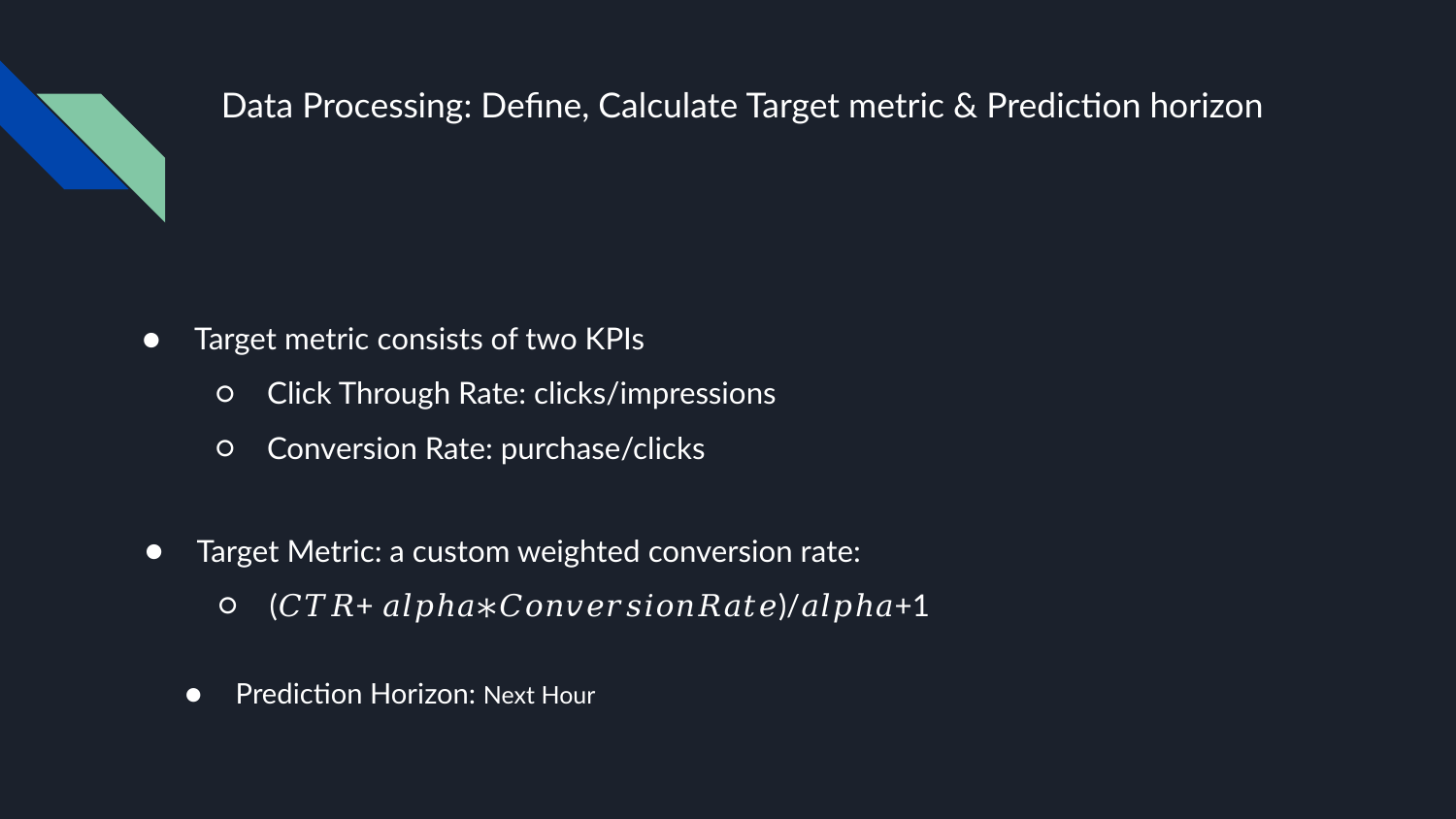

# Data Processing: Define, Calculate Target metric & Prediction horizon
Target metric consists of two KPIs
Click Through Rate: clicks/impressions
Conversion Rate: purchase/clicks
Target Metric: a custom weighted conversion rate:
(𝐶𝑇𝑅+ 𝑎𝑙𝑝ℎ𝑎∗𝐶𝑜𝑛𝑣𝑒𝑟𝑠𝑖𝑜𝑛𝑅𝑎𝑡𝑒)/𝑎𝑙𝑝ℎ𝑎+1
Prediction Horizon: Next Hour